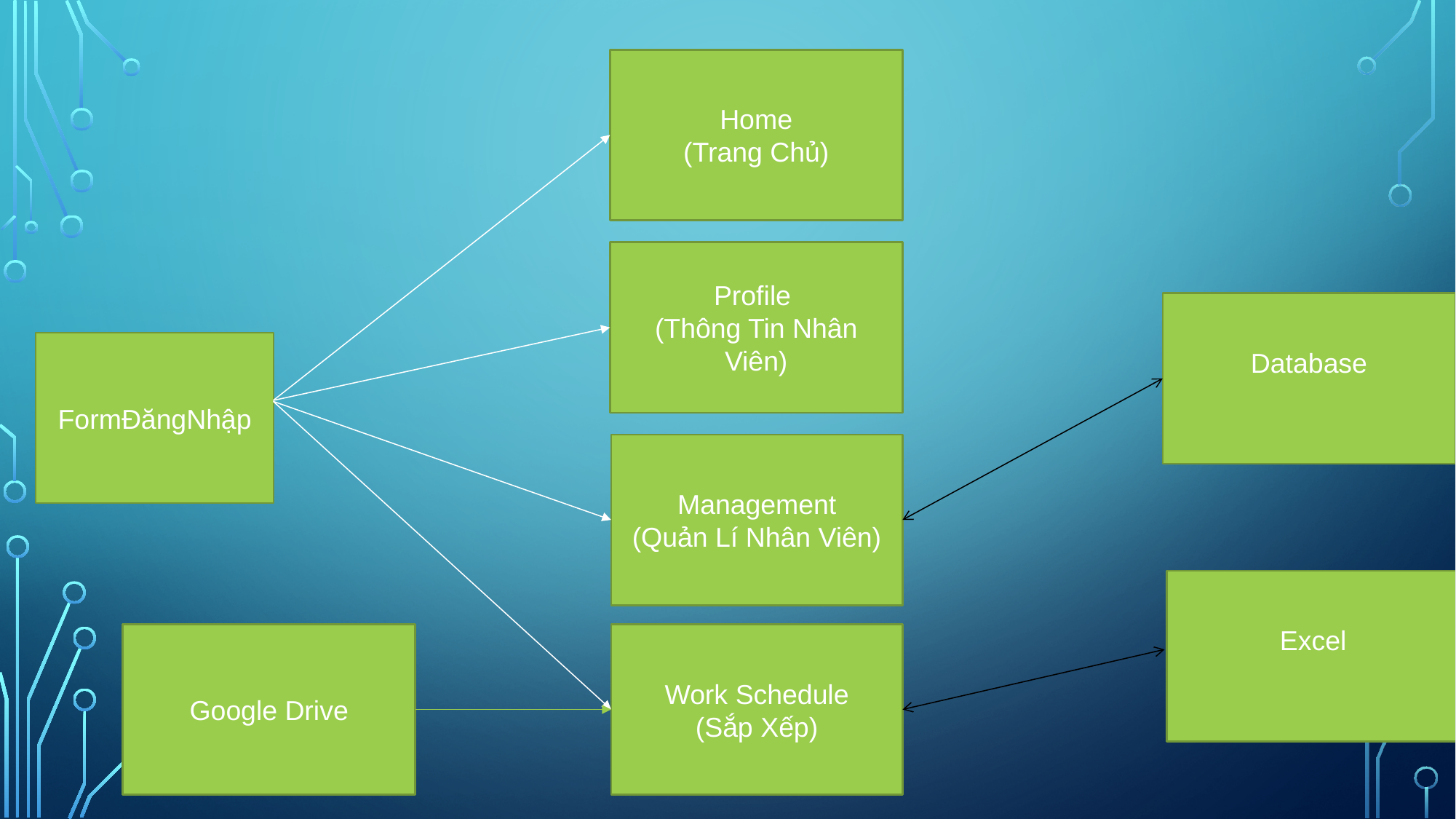

Home
(Trang Chủ)
Profile
(Thông Tin Nhân Viên)
Database

FormĐăngNhập
Management
(Quản Lí Nhân Viên)
Excel

Google Drive
Work Schedule
(Sắp Xếp)